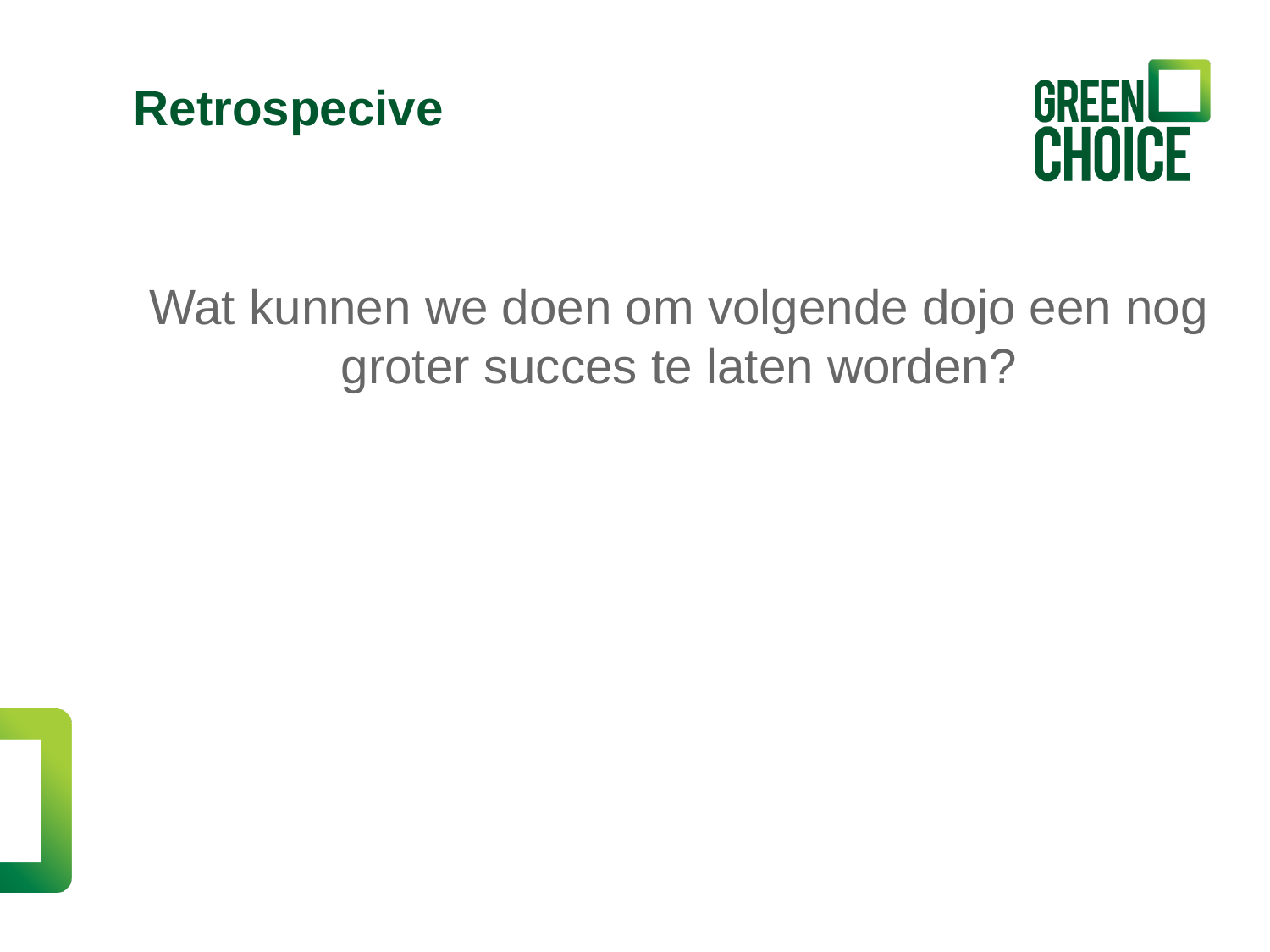

Retrospecive

Wat kunnen we doen om volgende dojo een nog groter succes te laten worden?